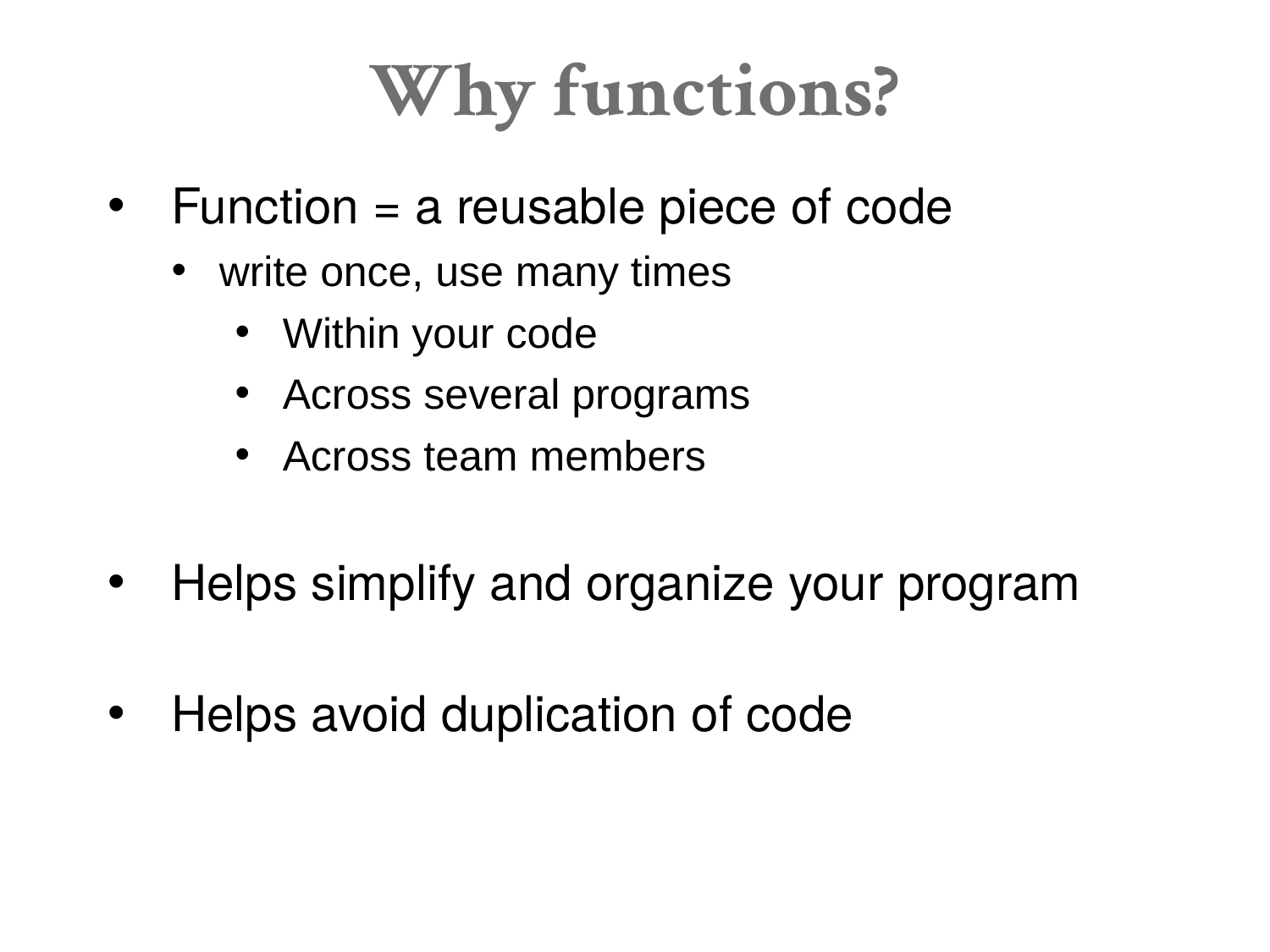

Why functions?
Function = a reusable piece of code
write once, use many times
Within your code
Across several programs
Across team members

Helps simplify and organize your program

Helps avoid duplication of code